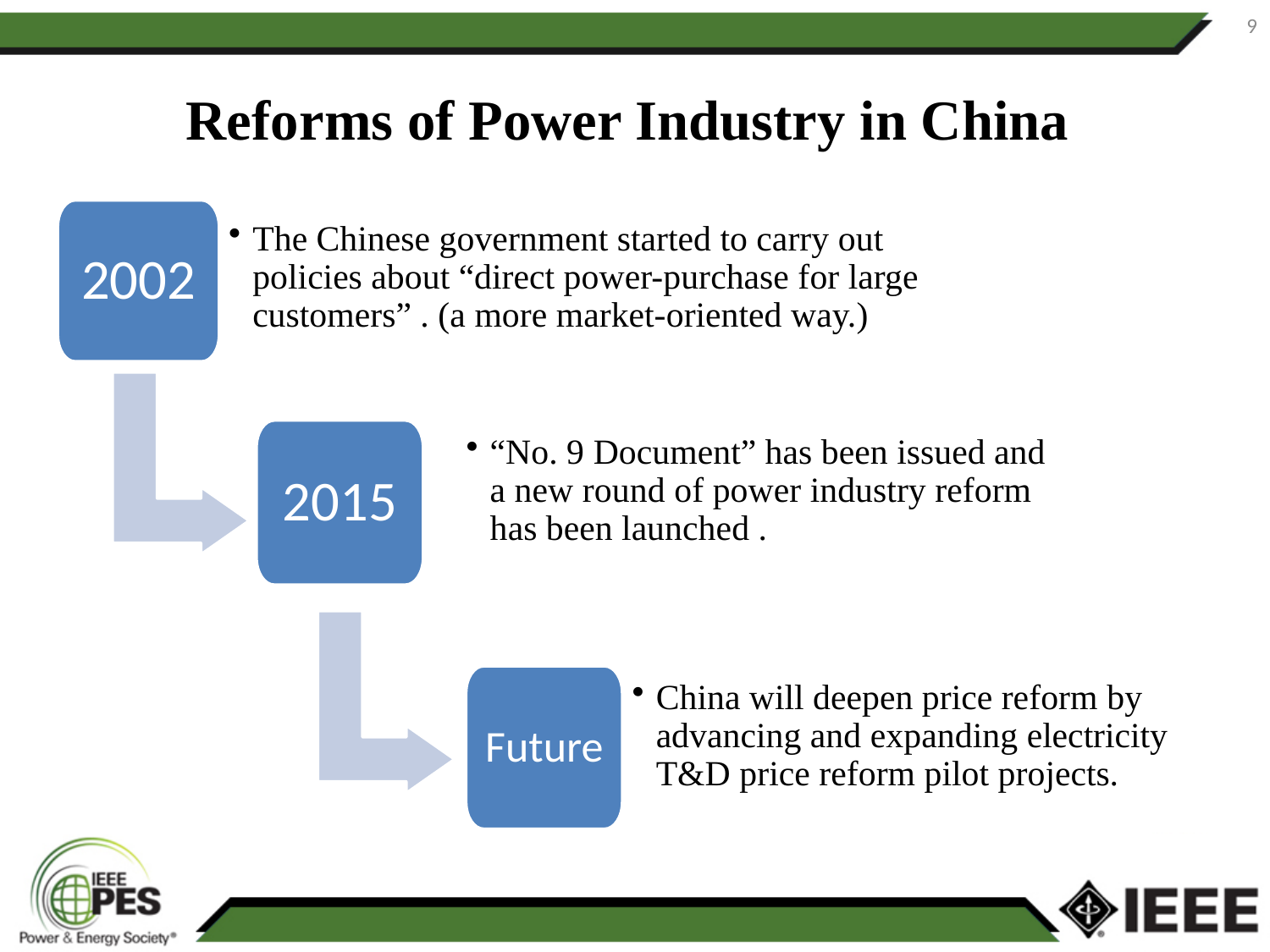

9
# Reforms of Power Industry in China
The Chinese government started to carry out policies about “direct power-purchase for large customers” . (a more market-oriented way.)
2002

“No. 9 Document” has been issued and a new round of power industry reform has been launched .
2015

China will deepen price reform by advancing and expanding electricity T&D price reform pilot projects.
Future